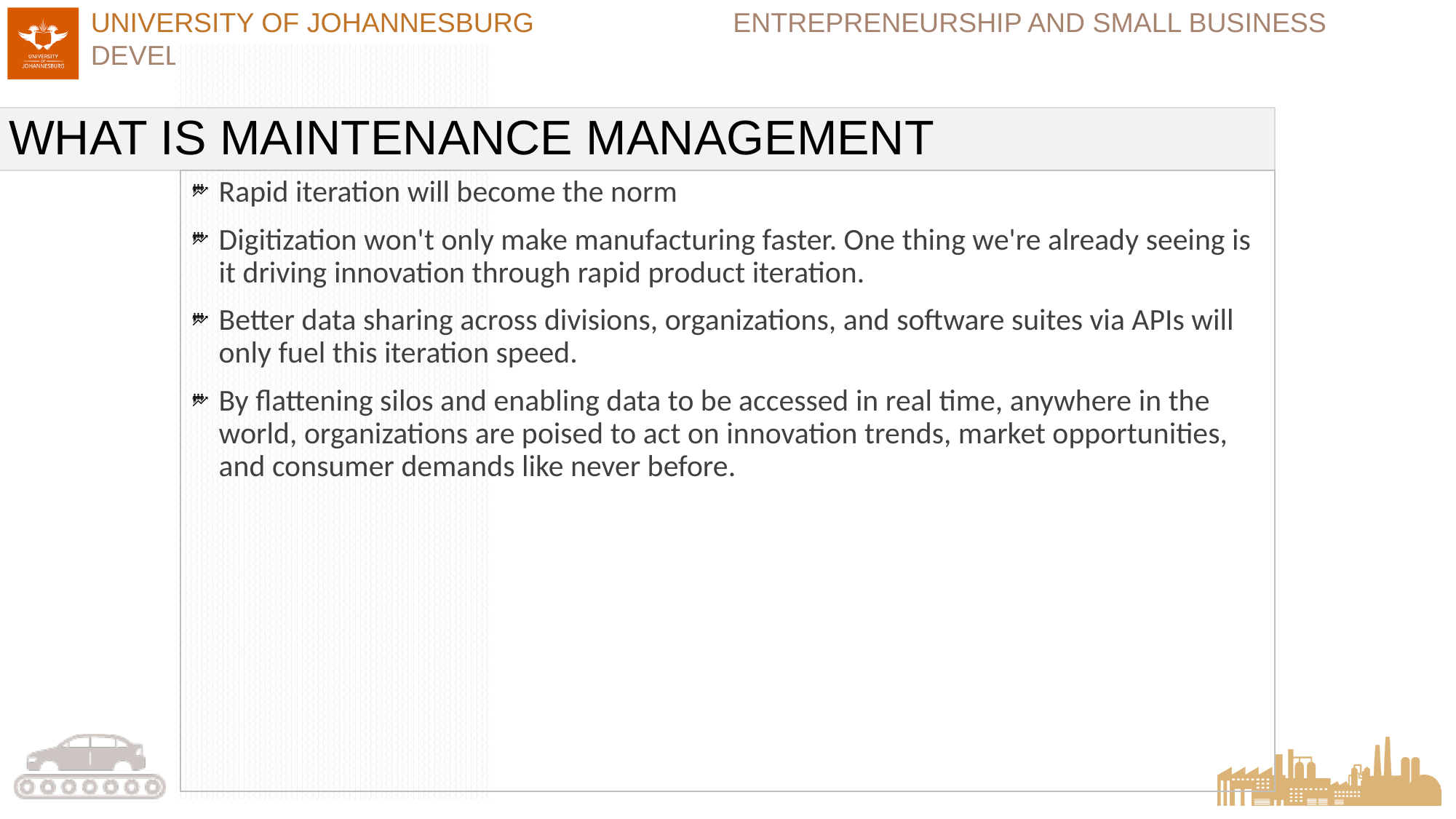

# WHAT IS MAINTENANCE MANAGEMENT
Rapid iteration will become the norm
Digitization won't only make manufacturing faster. One thing we're already seeing is it driving innovation through rapid product iteration.
Better data sharing across divisions, organizations, and software suites via APIs will only fuel this iteration speed.
By flattening silos and enabling data to be accessed in real time, anywhere in the world, organizations are poised to act on innovation trends, market opportunities, and consumer demands like never before.